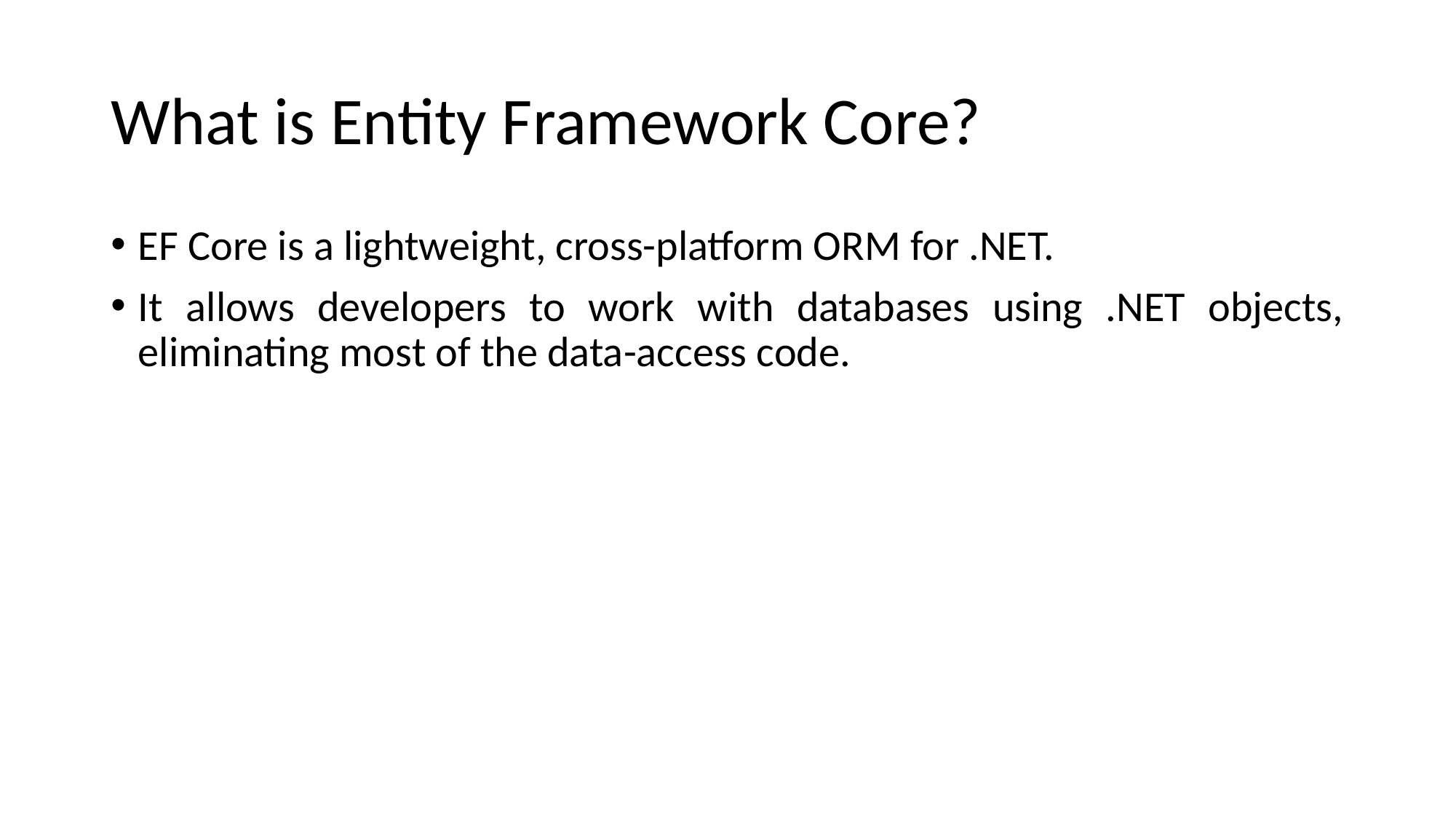

# What is Entity Framework Core?
EF Core is a lightweight, cross-platform ORM for .NET.
It allows developers to work with databases using .NET objects, eliminating most of the data-access code.